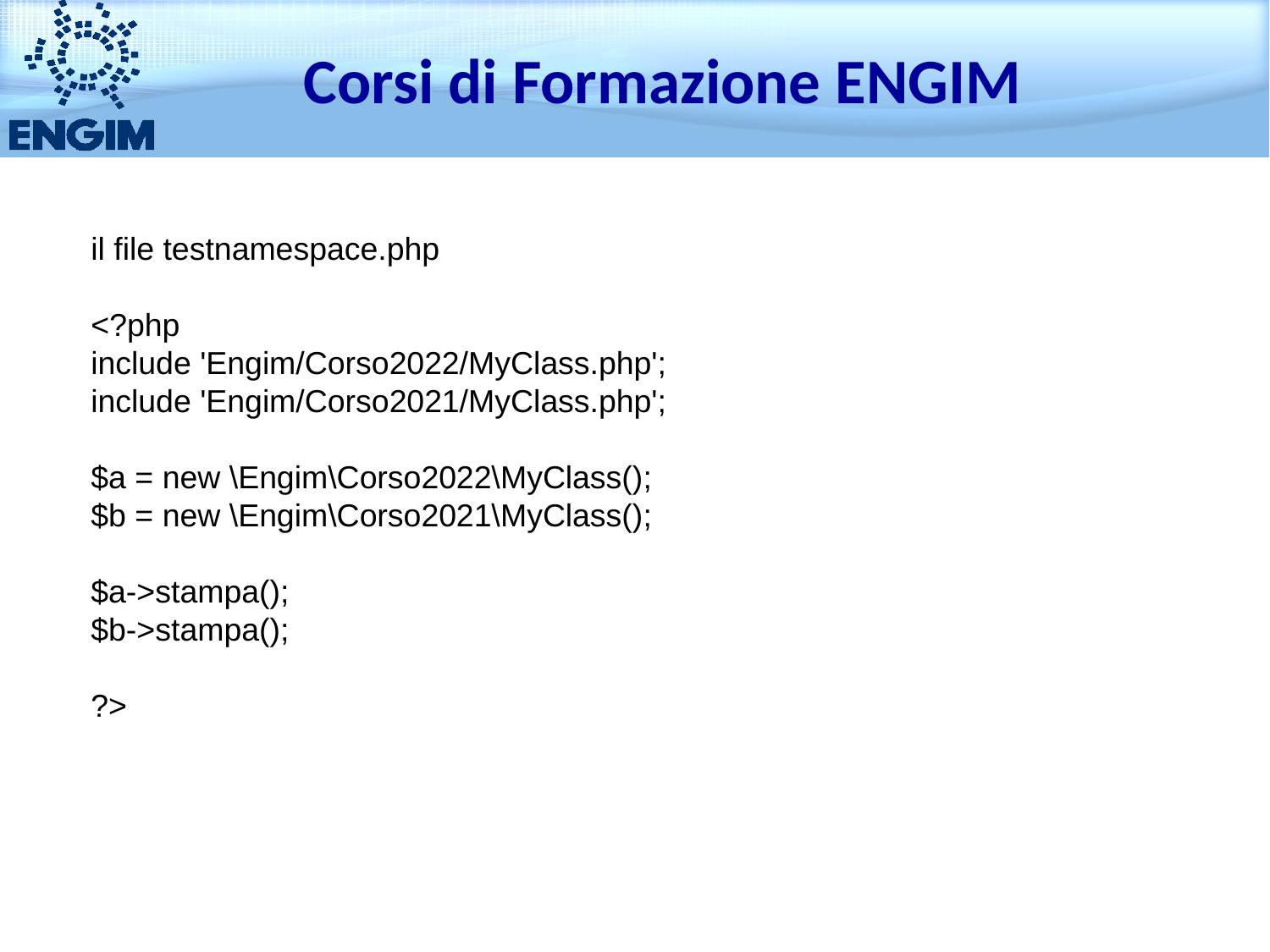

Corsi di Formazione ENGIM
il file testnamespace.php

<?php
include 'Engim/Corso2022/MyClass.php';
include 'Engim/Corso2021/MyClass.php';
$a = new \Engim\Corso2022\MyClass();
$b = new \Engim\Corso2021\MyClass();
$a->stampa();
$b->stampa();
?>